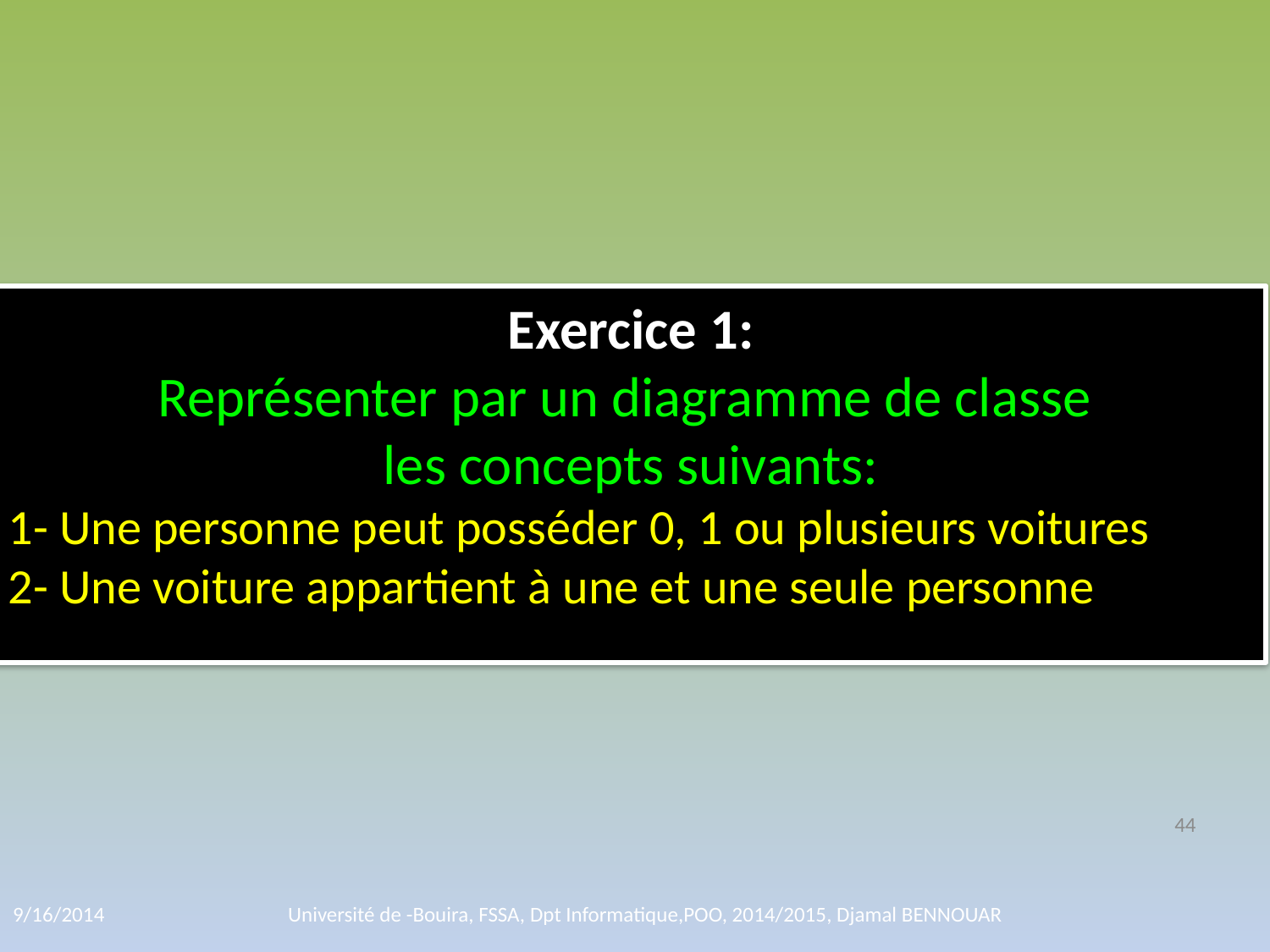

Exercice 1:
Représenter par un diagramme de classe
les concepts suivants:
1- Une personne peut posséder 0, 1 ou plusieurs voitures
2- Une voiture appartient à une et une seule personne

44
9/16/2014
Université de -Bouira, FSSA, Dpt Informatique,POO, 2014/2015, Djamal BENNOUAR